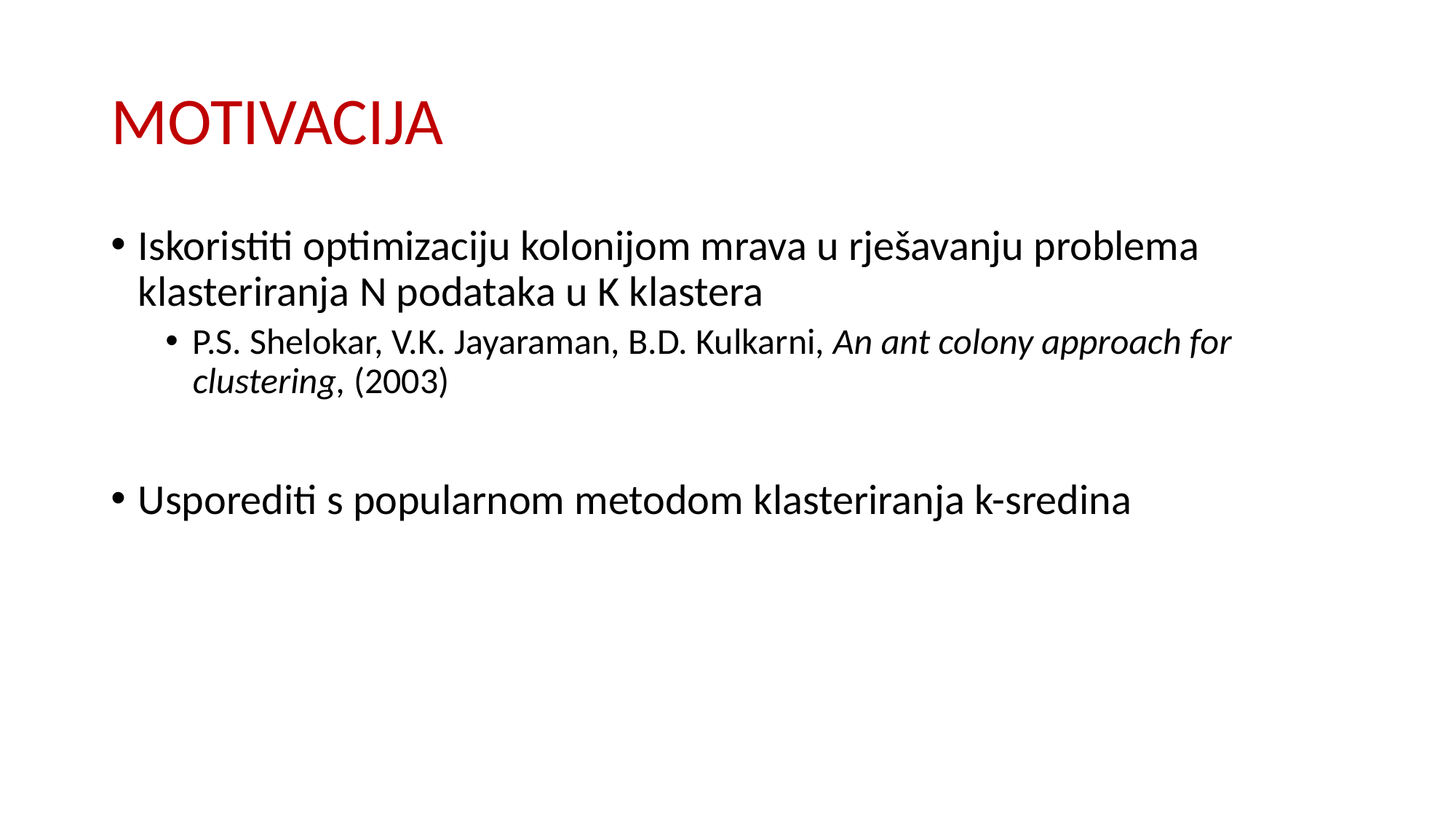

# MOTIVACIJA
Iskoristiti optimizaciju kolonijom mrava u rješavanju problema klasteriranja N podataka u K klastera
P.S. Shelokar, V.K. Jayaraman, B.D. Kulkarni, An ant colony approach for clustering, (2003)

Usporediti s popularnom metodom klasteriranja k-sredina